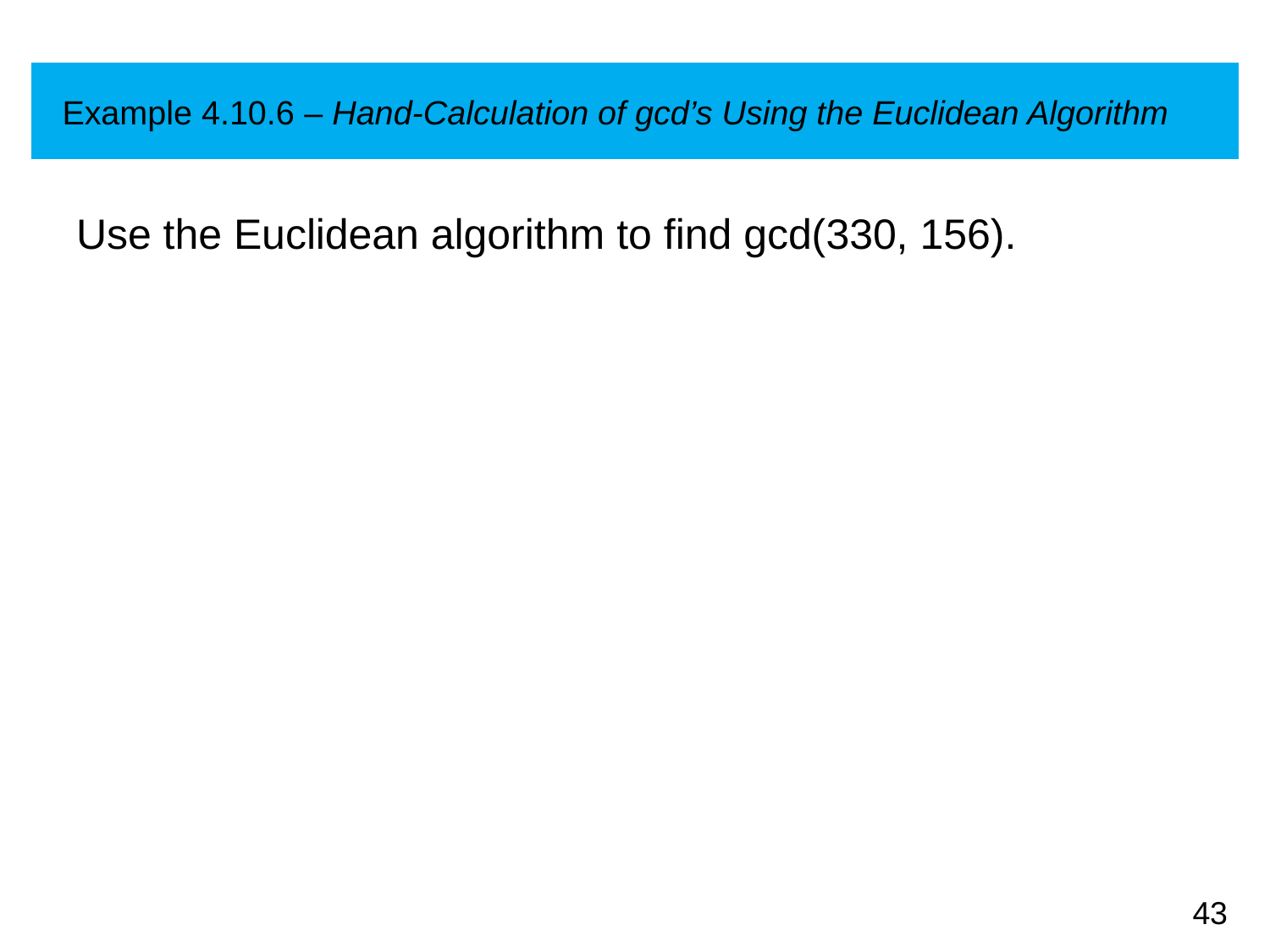

# Example 4.10.6 – Hand-Calculation of gcd’s Using the Euclidean Algorithm
Use the Euclidean algorithm to find gcd(330, 156).